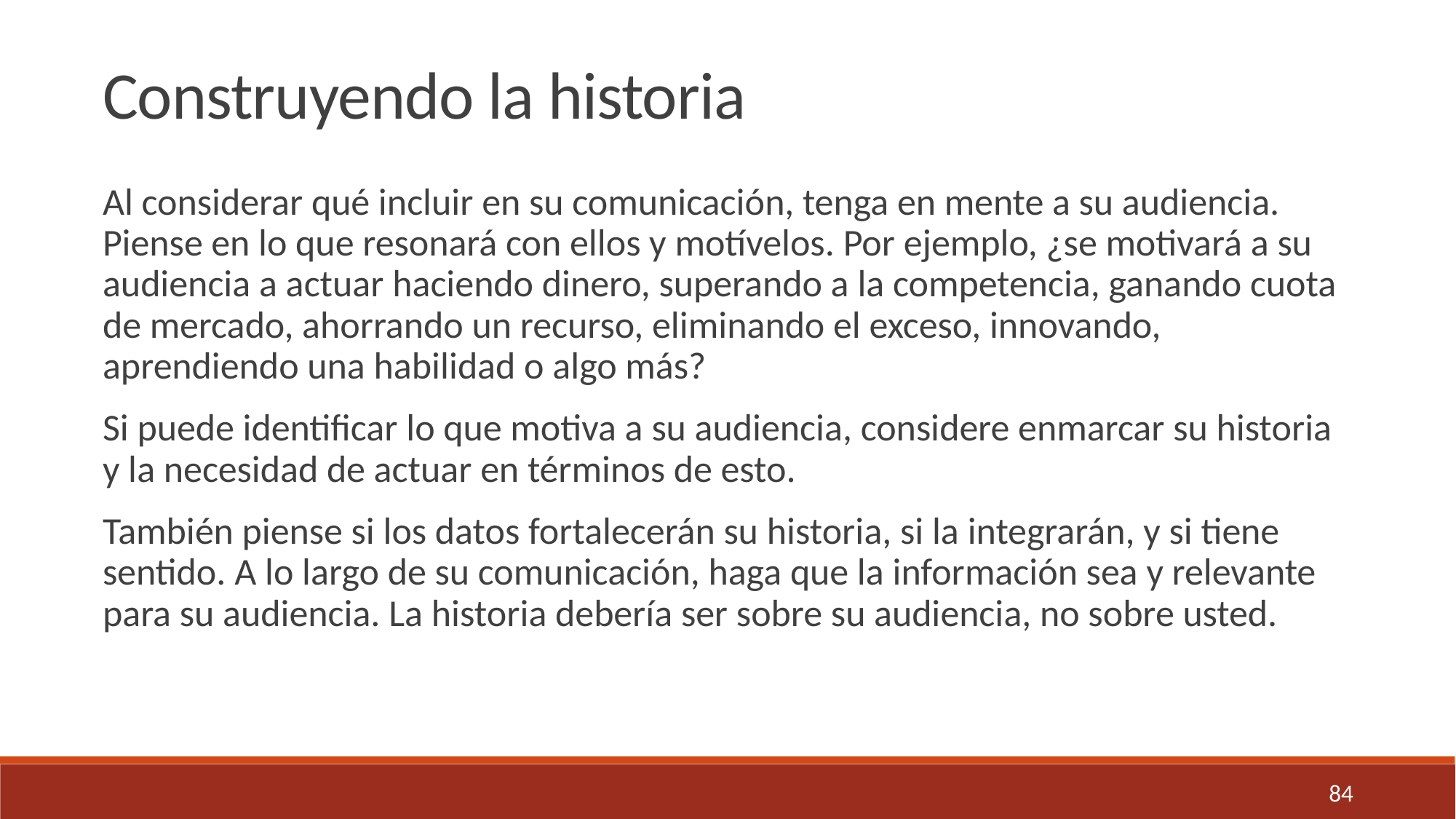

Construyendo la historia

Al considerar qué incluir en su comunicación, tenga en mente a su audiencia. Piense en lo que resonará con ellos y motívelos. Por ejemplo, ¿se motivará a su audiencia a actuar haciendo dinero, superando a la competencia, ganando cuota de mercado, ahorrando un recurso, eliminando el exceso, innovando, aprendiendo una habilidad o algo más?
Si puede identificar lo que motiva a su audiencia, considere enmarcar su historia y la necesidad de actuar en términos de esto.
También piense si los datos fortalecerán su historia, si la integrarán, y si tiene sentido. A lo largo de su comunicación, haga que la información sea y relevante para su audiencia. La historia debería ser sobre su audiencia, no sobre usted.
84